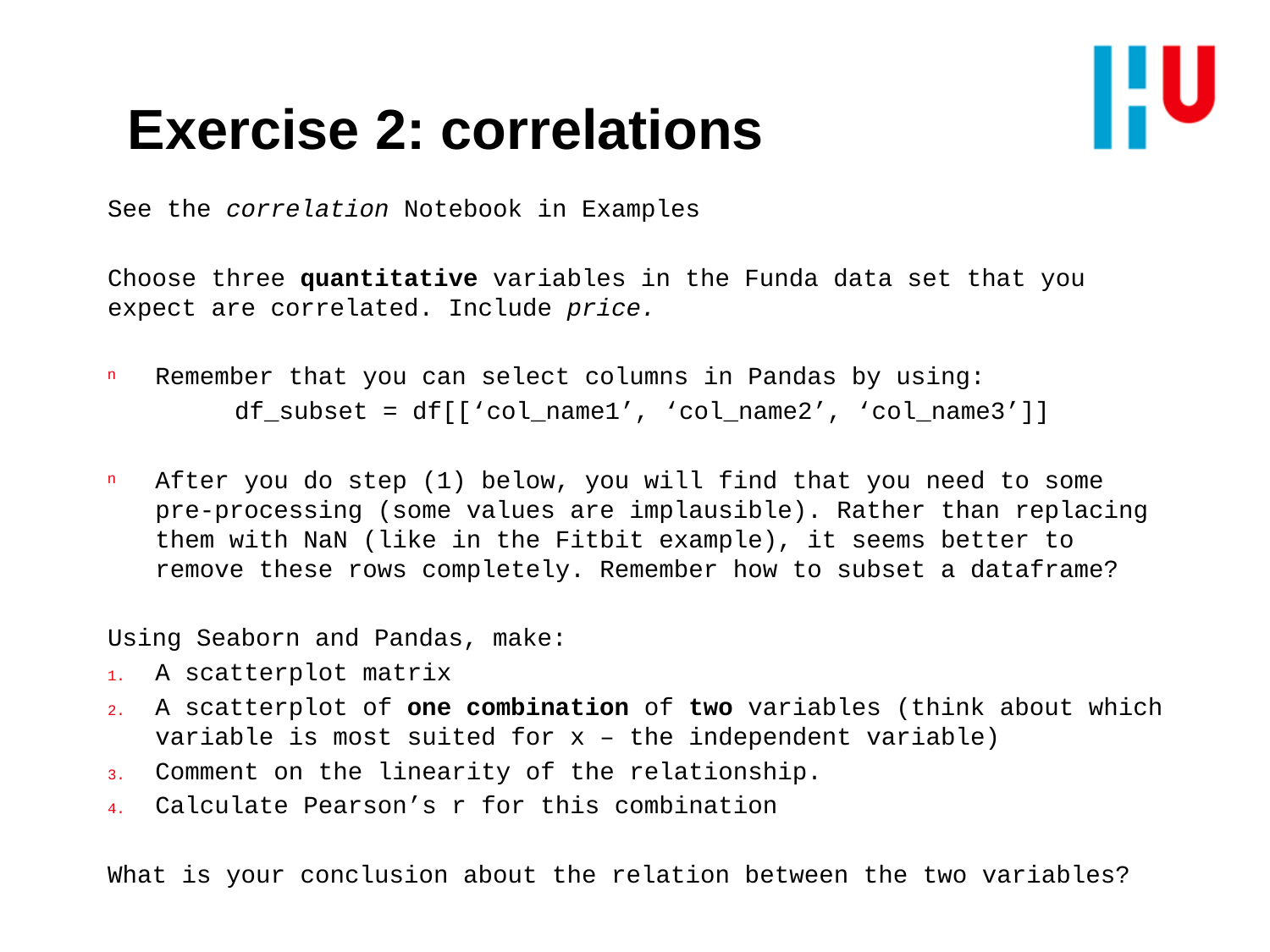

# Exercise 2: correlations
See the correlation Notebook in Examples

Choose three quantitative variables in the Funda data set that you expect are correlated. Include price.

Remember that you can select columns in Pandas by using:
	df_subset = df[[‘col_name1’, ‘col_name2’, ‘col_name3’]]

After you do step (1) below, you will find that you need to some pre-processing (some values are implausible). Rather than replacing them with NaN (like in the Fitbit example), it seems better to remove these rows completely. Remember how to subset a dataframe?

Using Seaborn and Pandas, make:
A scatterplot matrix
A scatterplot of one combination of two variables (think about which variable is most suited for x – the independent variable)
Comment on the linearity of the relationship.
Calculate Pearson’s r for this combination

What is your conclusion about the relation between the two variables?